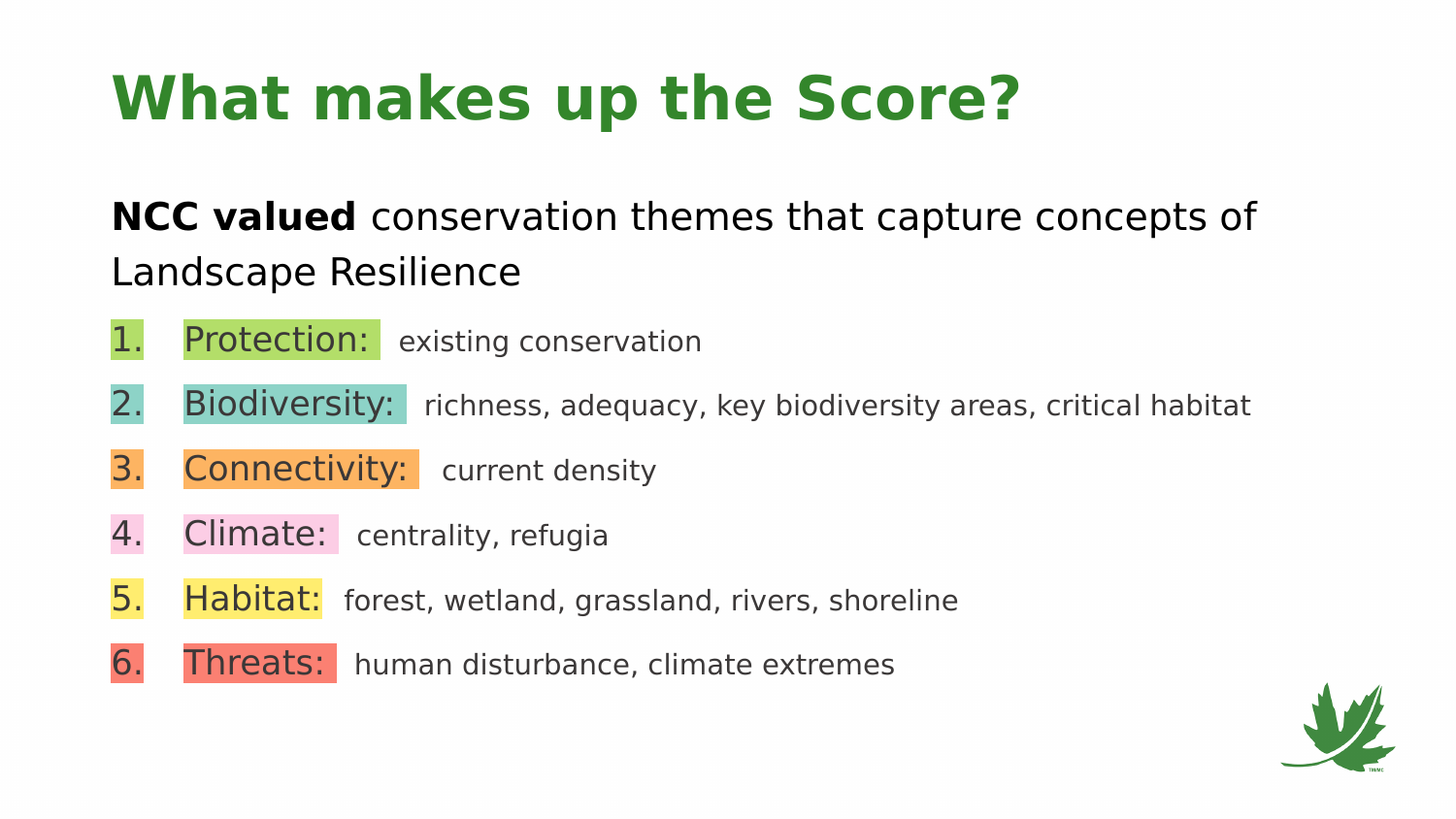

# What makes up the Score?

NCC valued conservation themes that capture concepts of Landscape Resilience
Protection:   existing conservation
Biodiversity:   richness, adequacy, key biodiversity areas, critical habitat
Connectivity:   current density
Climate:   centrality, refugia
Habitat:  forest, wetland, grassland, rivers, shoreline
Threats:   human disturbance, climate extremes